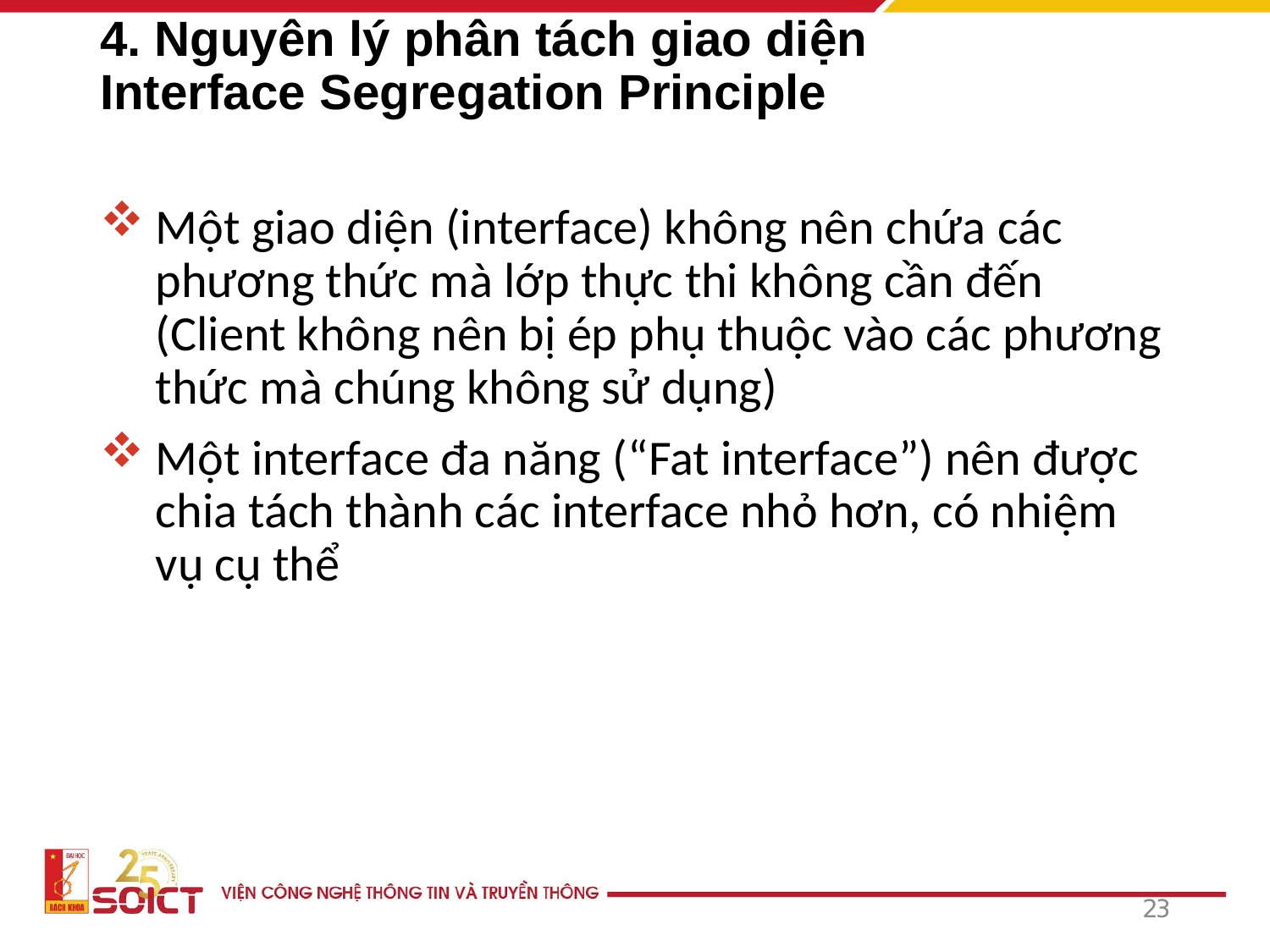

# 4. Nguyên lý phân tách giao diện Interface Segregation Principle

Một giao diện (interface) không nên chứa các phương thức mà lớp thực thi không cần đến (Client không nên bị ép phụ thuộc vào các phương thức mà chúng không sử dụng)
Một interface đa năng (“Fat interface”) nên được chia tách thành các interface nhỏ hơn, có nhiệm vụ cụ thể
23